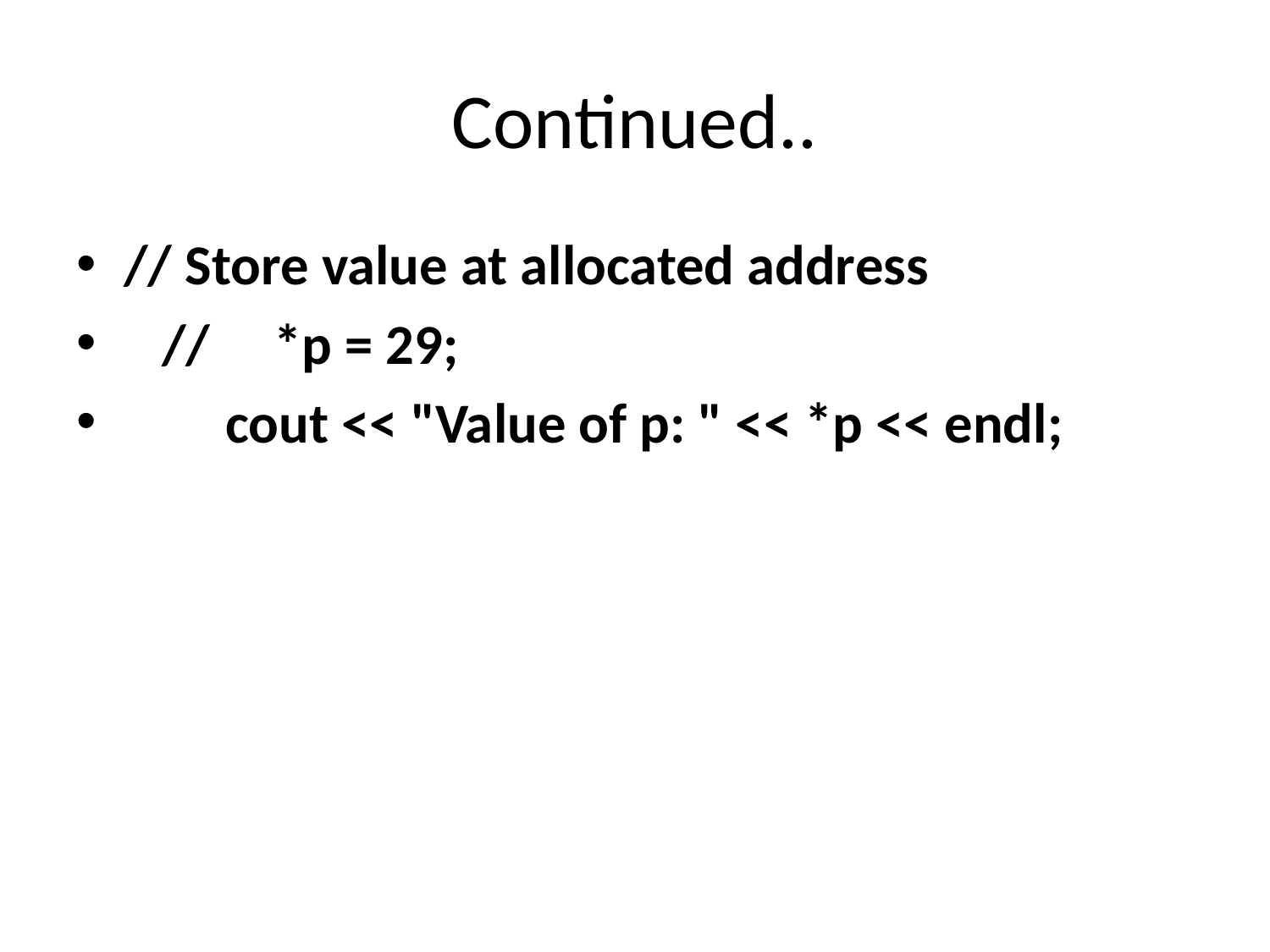

# Continued..
// Store value at allocated address
   //     *p = 29;
        cout << "Value of p: " << *p << endl;